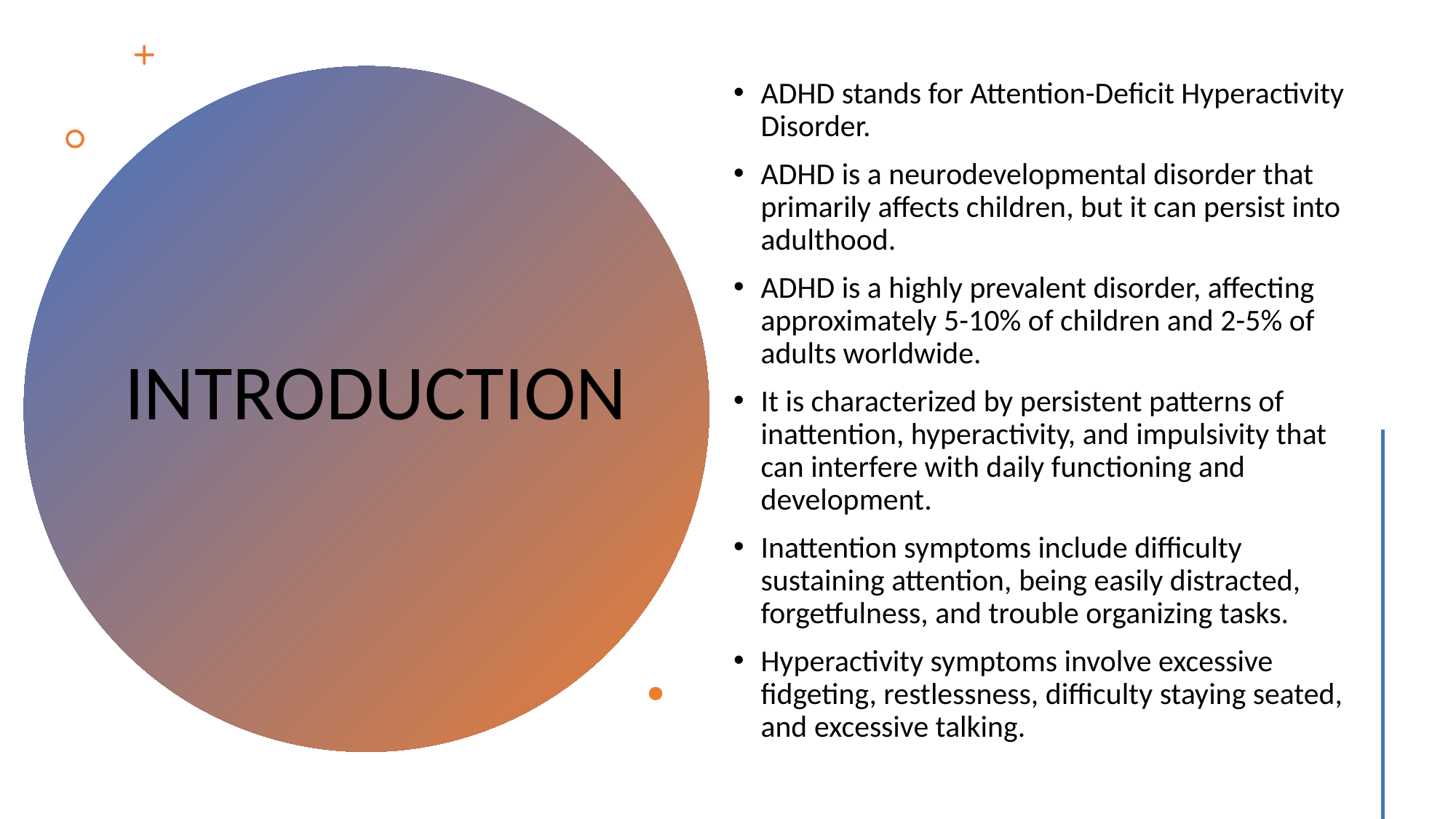

ADHD stands for Attention-Deficit Hyperactivity Disorder.
ADHD is a neurodevelopmental disorder that primarily affects children, but it can persist into adulthood.
ADHD is a highly prevalent disorder, affecting approximately 5-10% of children and 2-5% of adults worldwide.
It is characterized by persistent patterns of inattention, hyperactivity, and impulsivity that can interfere with daily functioning and development.
Inattention symptoms include difficulty sustaining attention, being easily distracted, forgetfulness, and trouble organizing tasks.
Hyperactivity symptoms involve excessive fidgeting, restlessness, difficulty staying seated, and excessive talking.

# INTRODUCTION